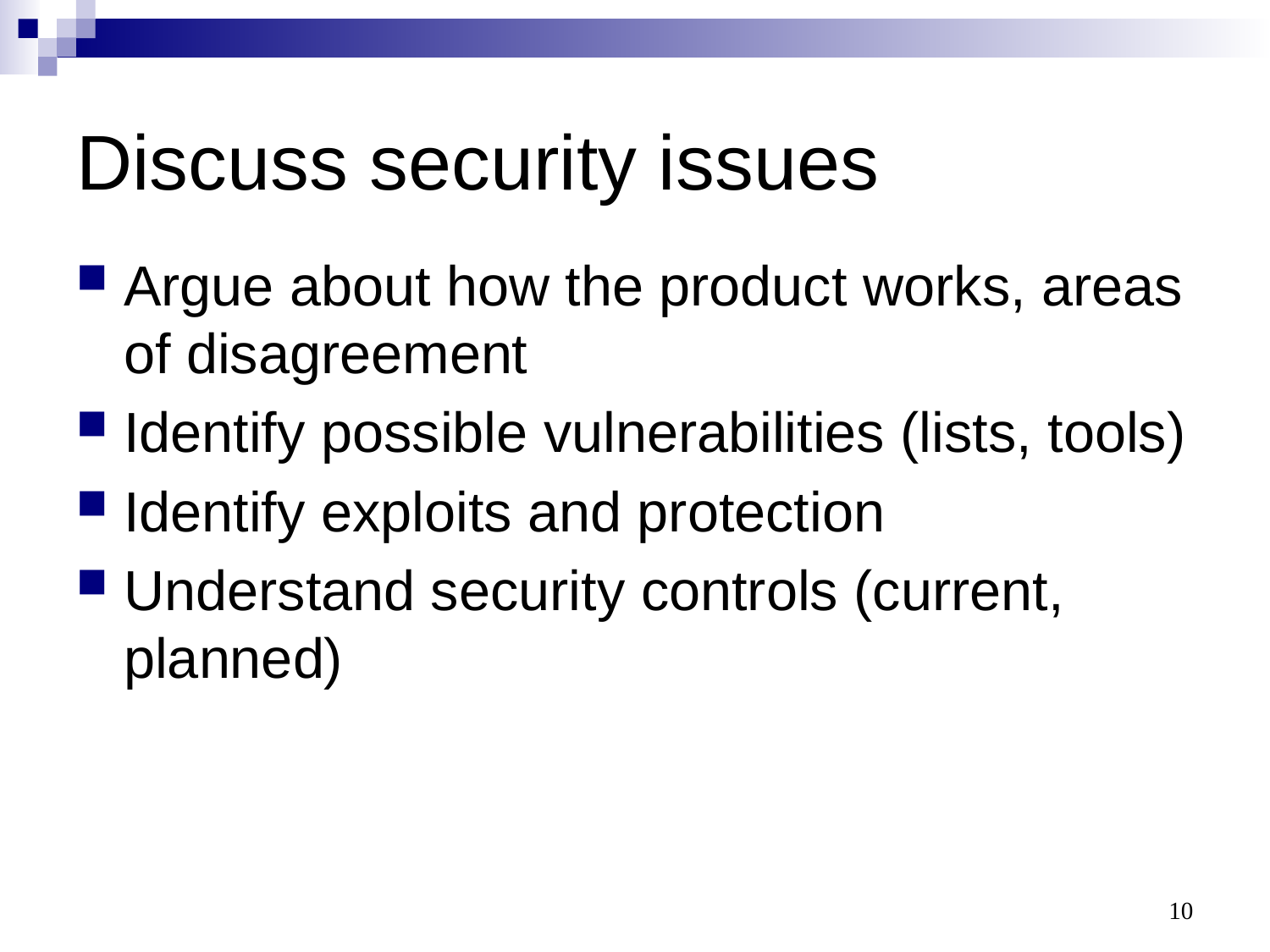

# Discuss security issues
Argue about how the product works, areas of disagreement
Identify possible vulnerabilities (lists, tools)
Identify exploits and protection
Understand security controls (current, planned)
10